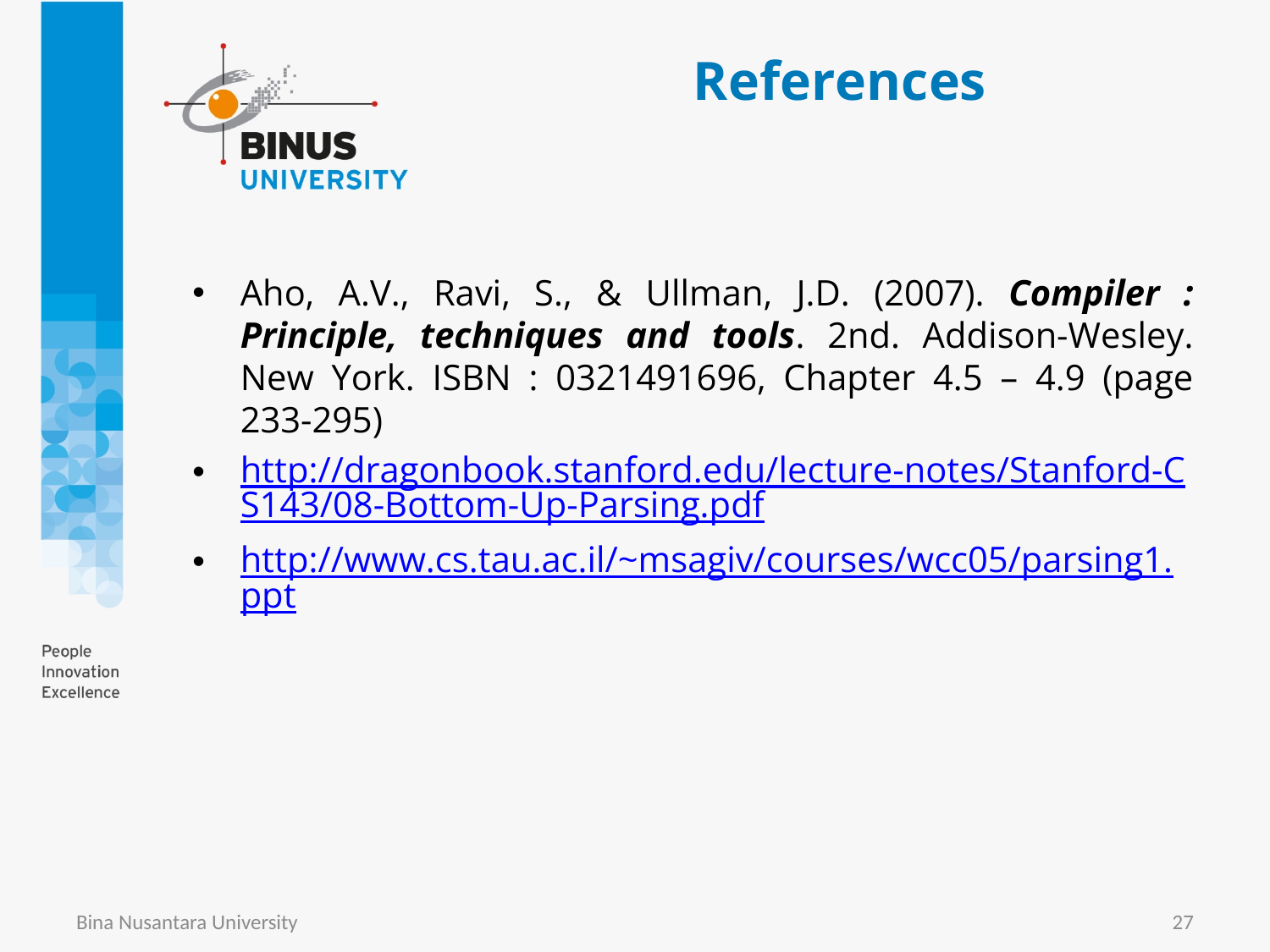

# References
Aho, A.V., Ravi, S., & Ullman, J.D. (2007). Compiler : Principle, techniques and tools. 2nd. Addison-Wesley. New York. ISBN : 0321491696, Chapter 4.5 – 4.9 (page 233-295)
http://dragonbook.stanford.edu/lecture-notes/Stanford-CS143/08-Bottom-Up-Parsing.pdf
http://www.cs.tau.ac.il/~msagiv/courses/wcc05/parsing1.ppt

Bina Nusantara University
27